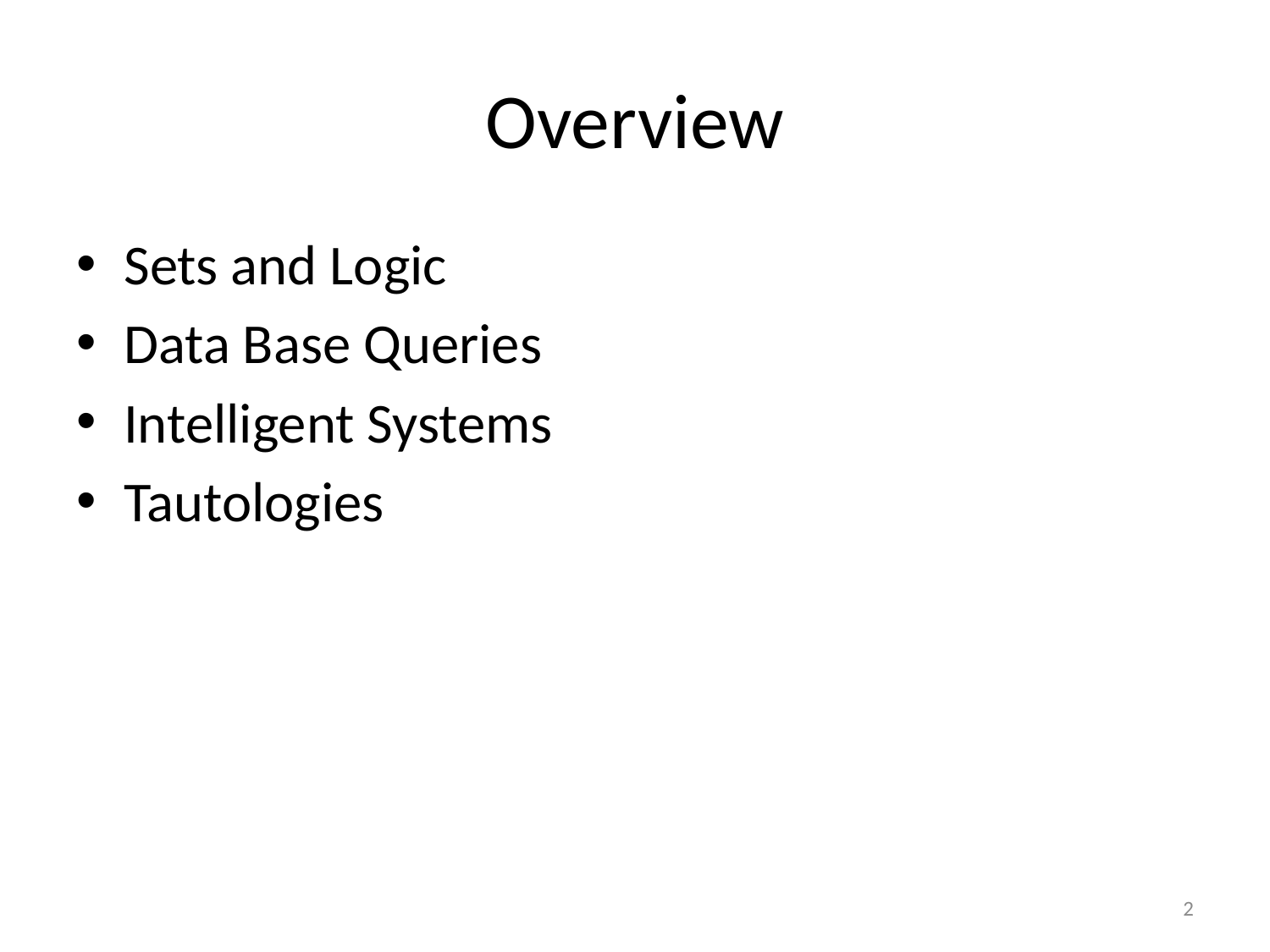

# Overview
Sets and Logic
Data Base Queries
Intelligent Systems
Tautologies

2